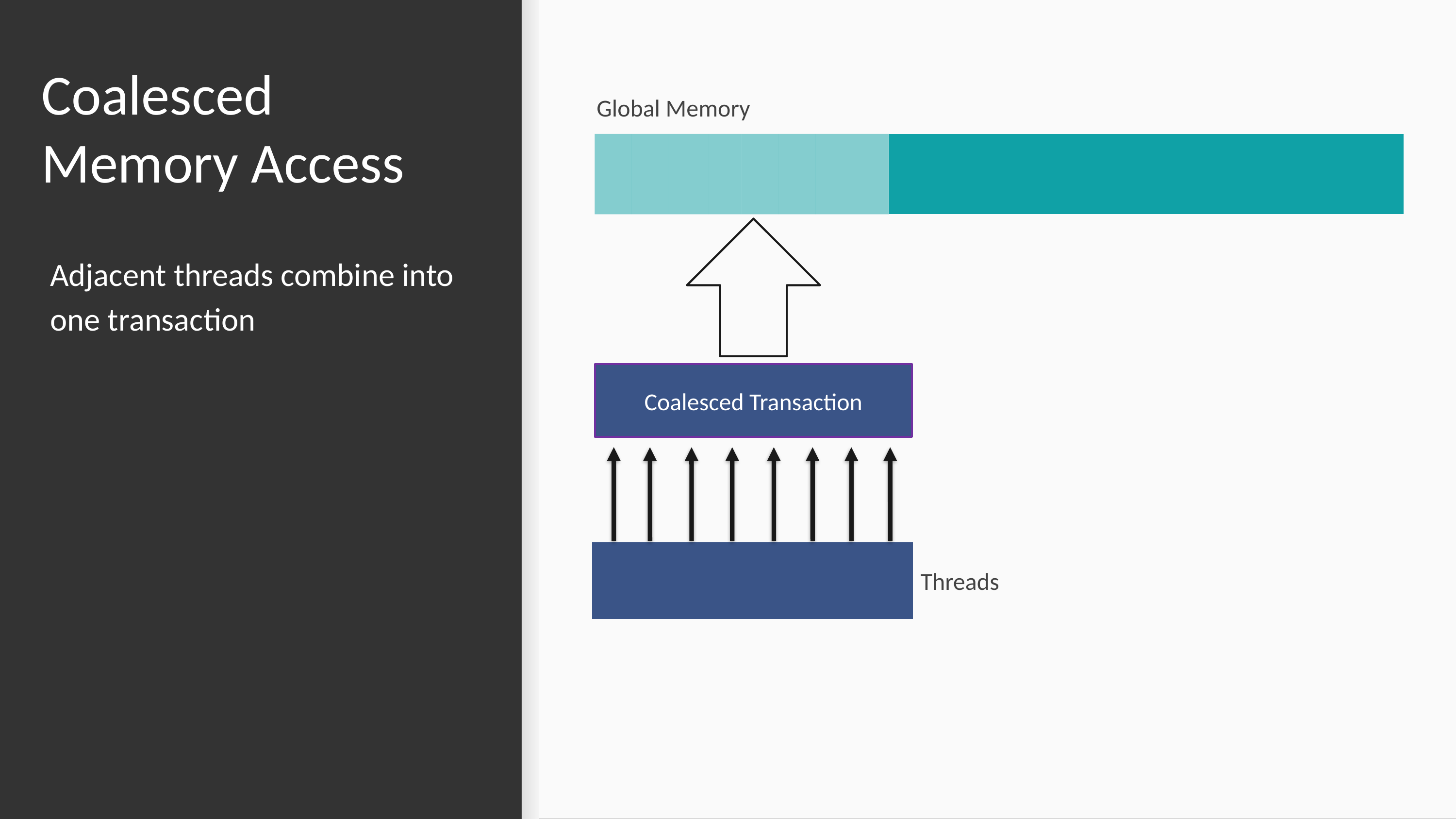

# Coalesced Memory Access
Global Memory
|  |  |  |  |  |  |  |  |  |  |  |  |  |  |  |  |  |  |  |  |  |  |
| --- | --- | --- | --- | --- | --- | --- | --- | --- | --- | --- | --- | --- | --- | --- | --- | --- | --- | --- | --- | --- | --- |

Adjacent threads combine into one transaction
Coalesced Transaction
|  |  |  |  |  |  |  |  |
| --- | --- | --- | --- | --- | --- | --- | --- |
Threads